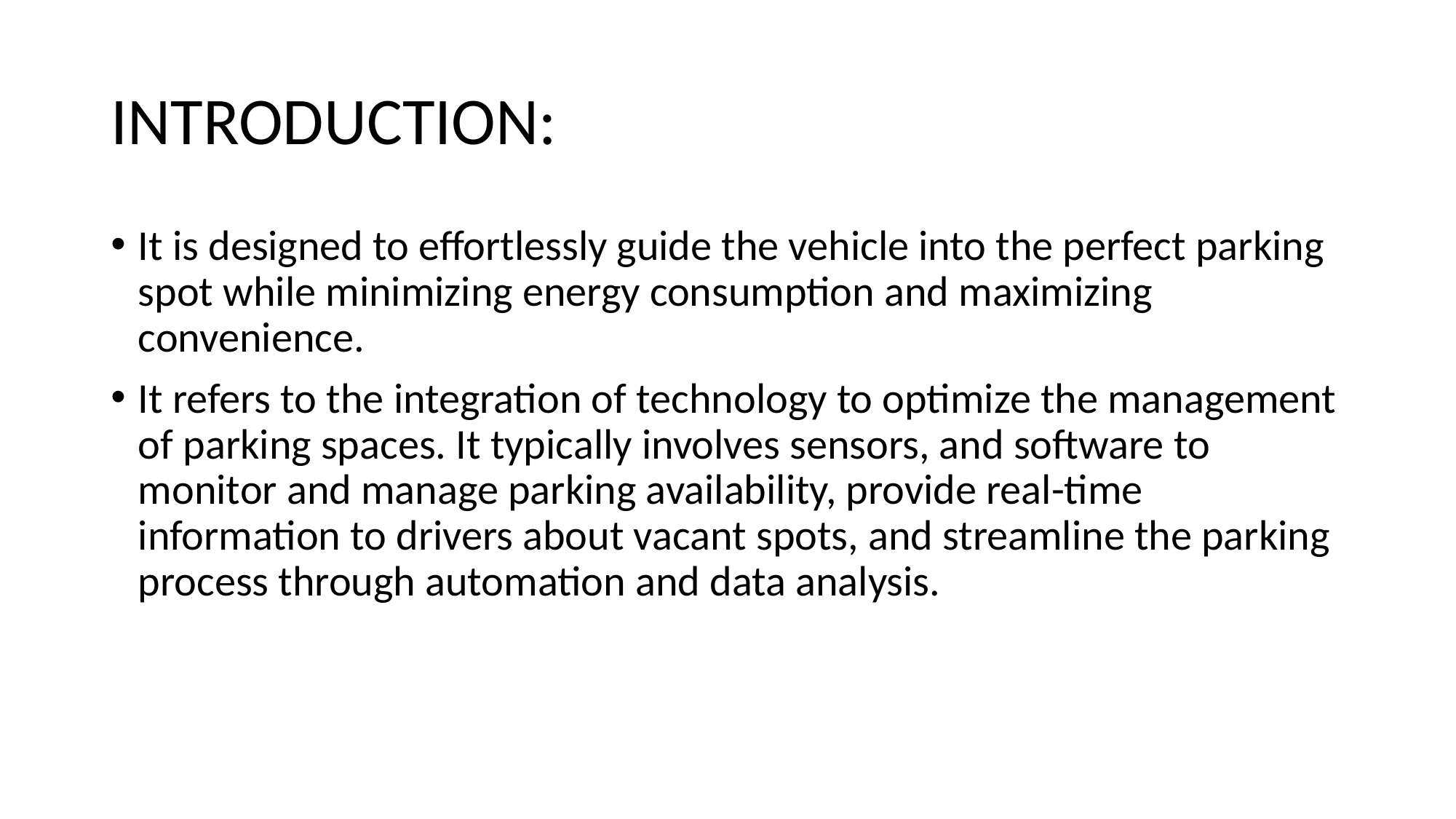

# INTRODUCTION:
It is designed to effortlessly guide the vehicle into the perfect parking spot while minimizing energy consumption and maximizing convenience.
It refers to the integration of technology to optimize the management of parking spaces. It typically involves sensors, and software to monitor and manage parking availability, provide real-time information to drivers about vacant spots, and streamline the parking process through automation and data analysis.